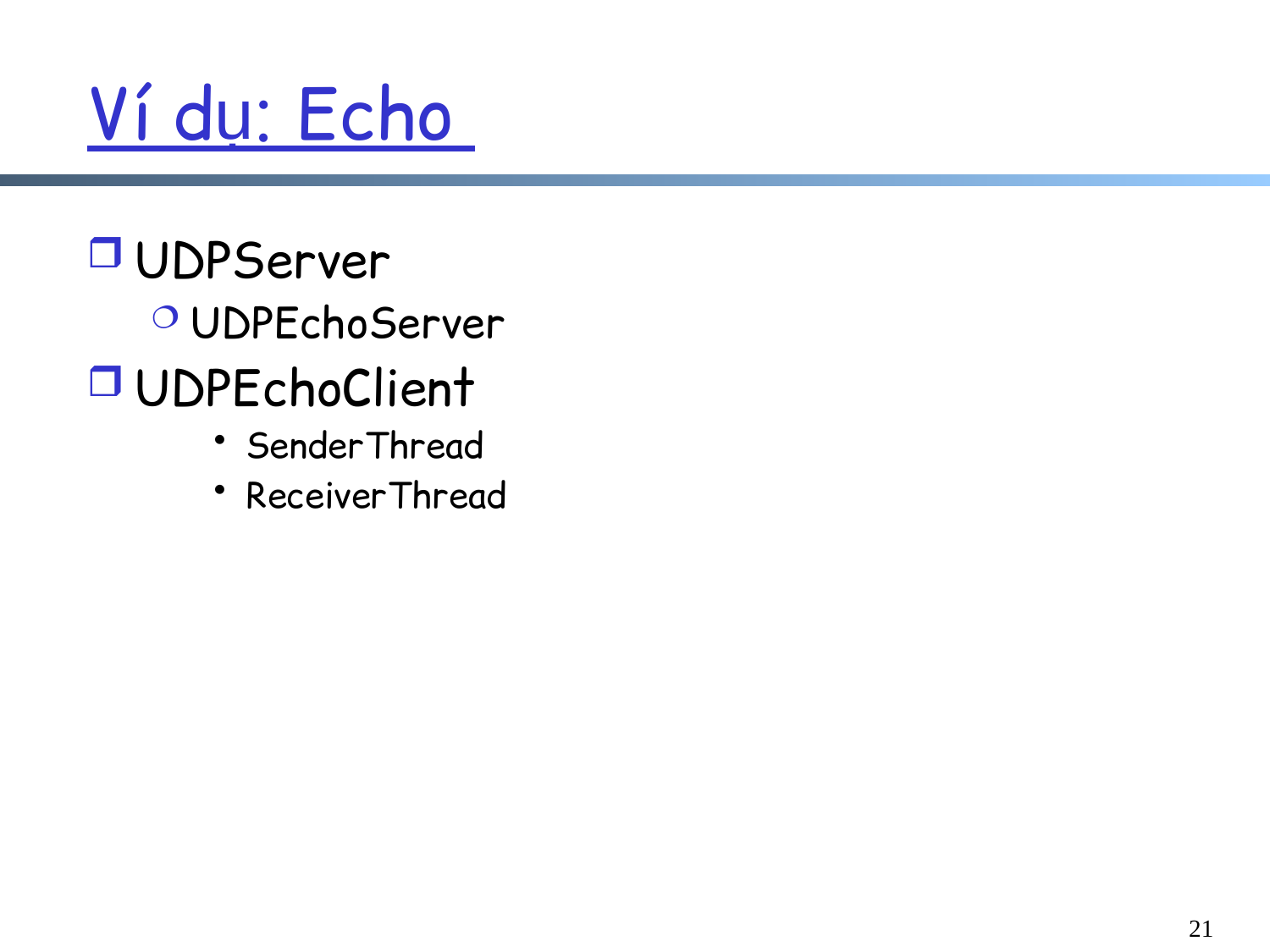

Ví dụ: Echo
UDPServer
UDPEchoServer
UDPEchoClient
SenderThread
ReceiverThread

21